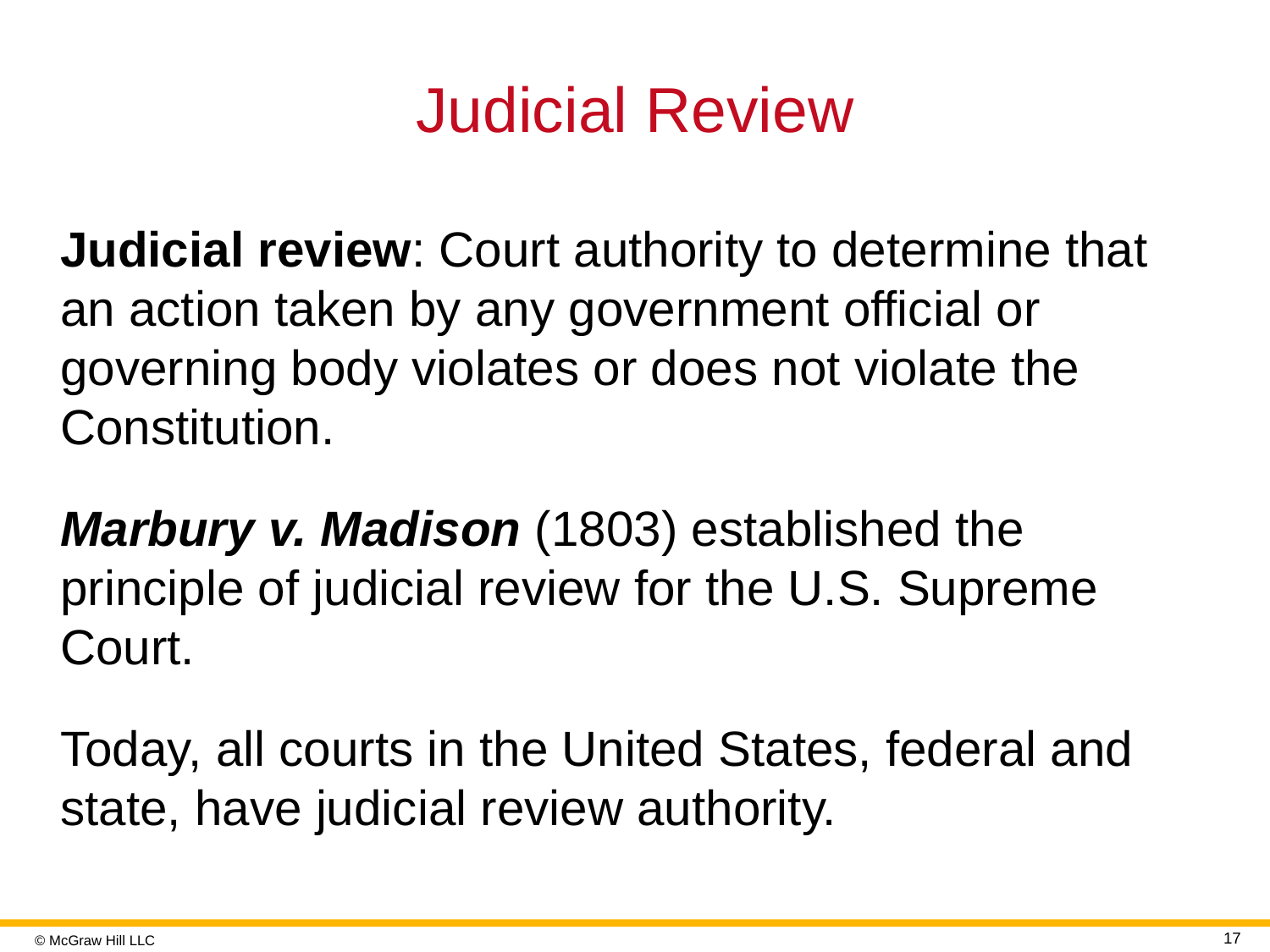

# Judicial Review
Judicial review: Court authority to determine that an action taken by any government official or governing body violates or does not violate the Constitution.
Marbury v. Madison (1803) established the principle of judicial review for the U.S. Supreme Court.
Today, all courts in the United States, federal and state, have judicial review authority.
17